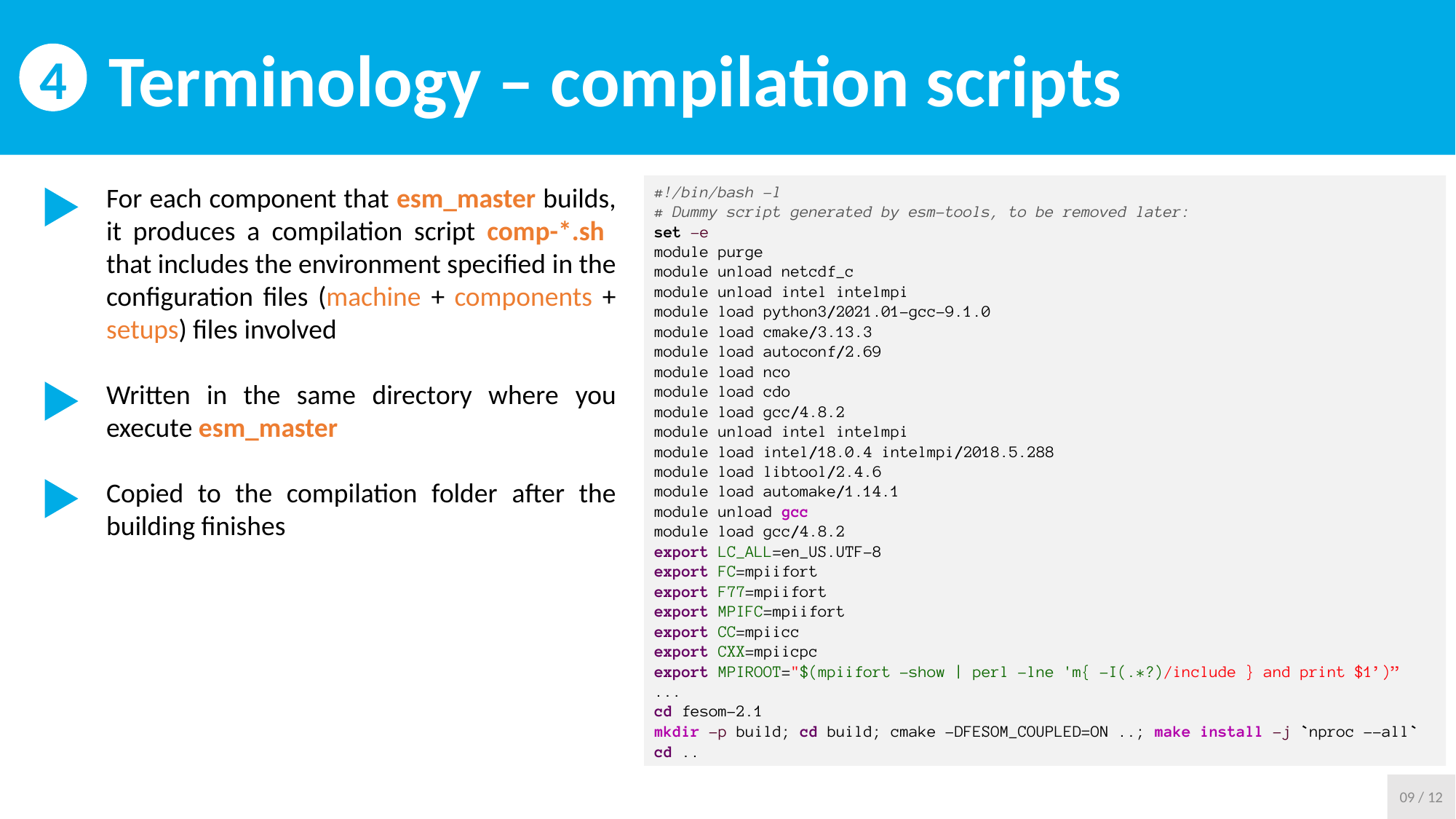

Terminology – compilation scripts
4
For each component that esm_master builds, it produces a compilation script comp-*.sh  that includes the environment specified in the configuration files (machine + components + setups) files involved

Written in the same directory where you execute esm_master

Copied to the compilation folder after the building finishes

#!/bin/bash –l
# Dummy script generated by esm-tools, to be removed later:
set –e
module purge
module unload netcdf_c
module unload intel intelmpi
module load python3/2021.01-gcc-9.1.0
module load cmake/3.13.3
module load autoconf/2.69
module load nco
module load cdo
module load gcc/4.8.2
module unload intel intelmpi
module load intel/18.0.4 intelmpi/2018.5.288
module load libtool/2.4.6
module load automake/1.14.1
module unload gcc
module load gcc/4.8.2
export LC_ALL=en_US.UTF-8
export FC=mpiifort
export F77=mpiifort
export MPIFC=mpiifort
export CC=mpiicc
export CXX=mpiicpc
export MPIROOT="$(mpiifort -show | perl -lne 'm{ -I(.*?)/include } and print $1’)”
...
cd fesom-2.1
mkdir -p build; cd build; cmake -DFESOM_COUPLED=ON ..; make install -j `nproc --all`
cd ..

09 / 12